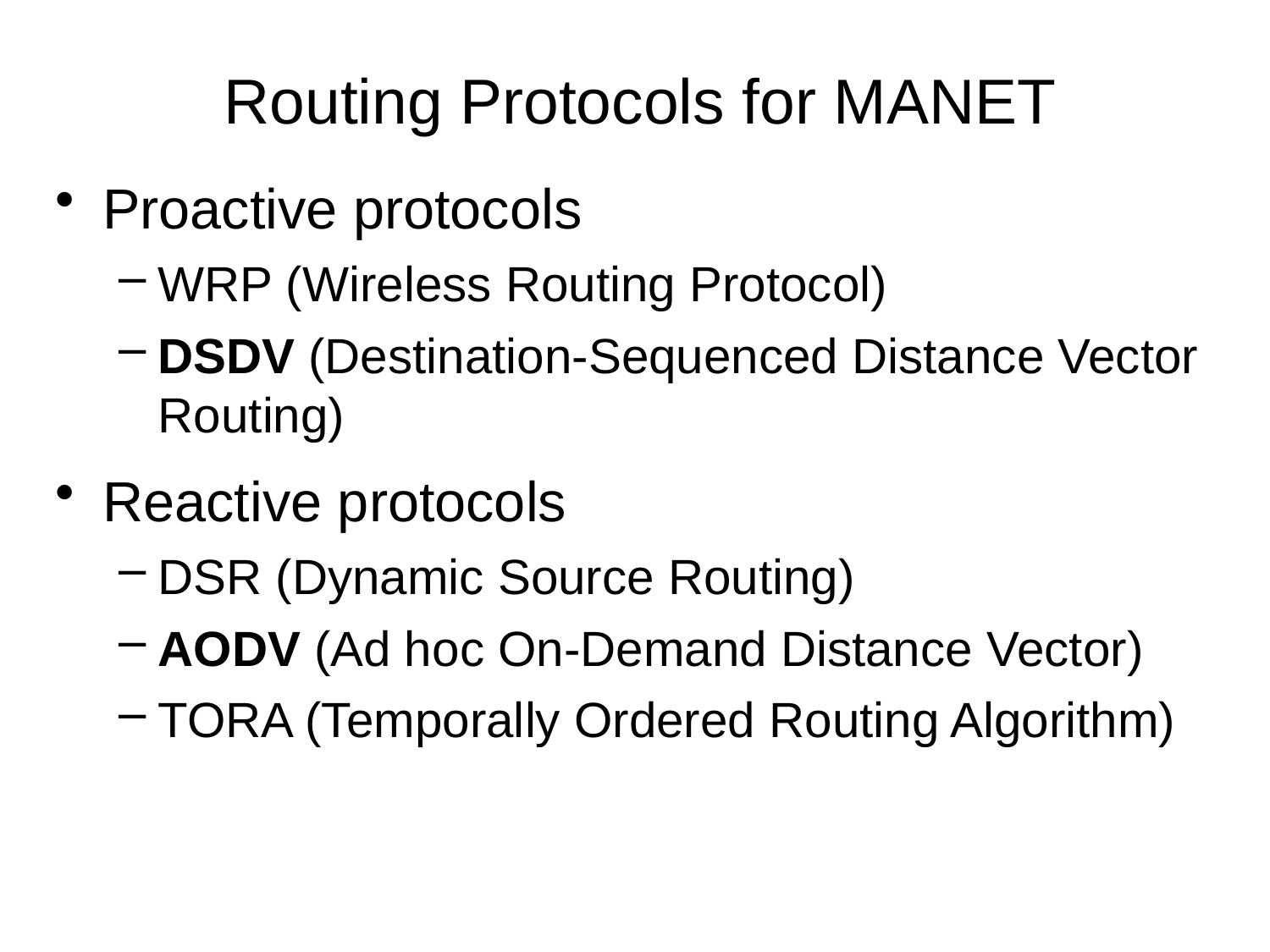

# Routing Protocols for MANET
Proactive protocols
WRP (Wireless Routing Protocol)
DSDV (Destination-Sequenced Distance Vector Routing)
Reactive protocols
DSR (Dynamic Source Routing)
AODV (Ad hoc On-Demand Distance Vector)
TORA (Temporally Ordered Routing Algorithm)